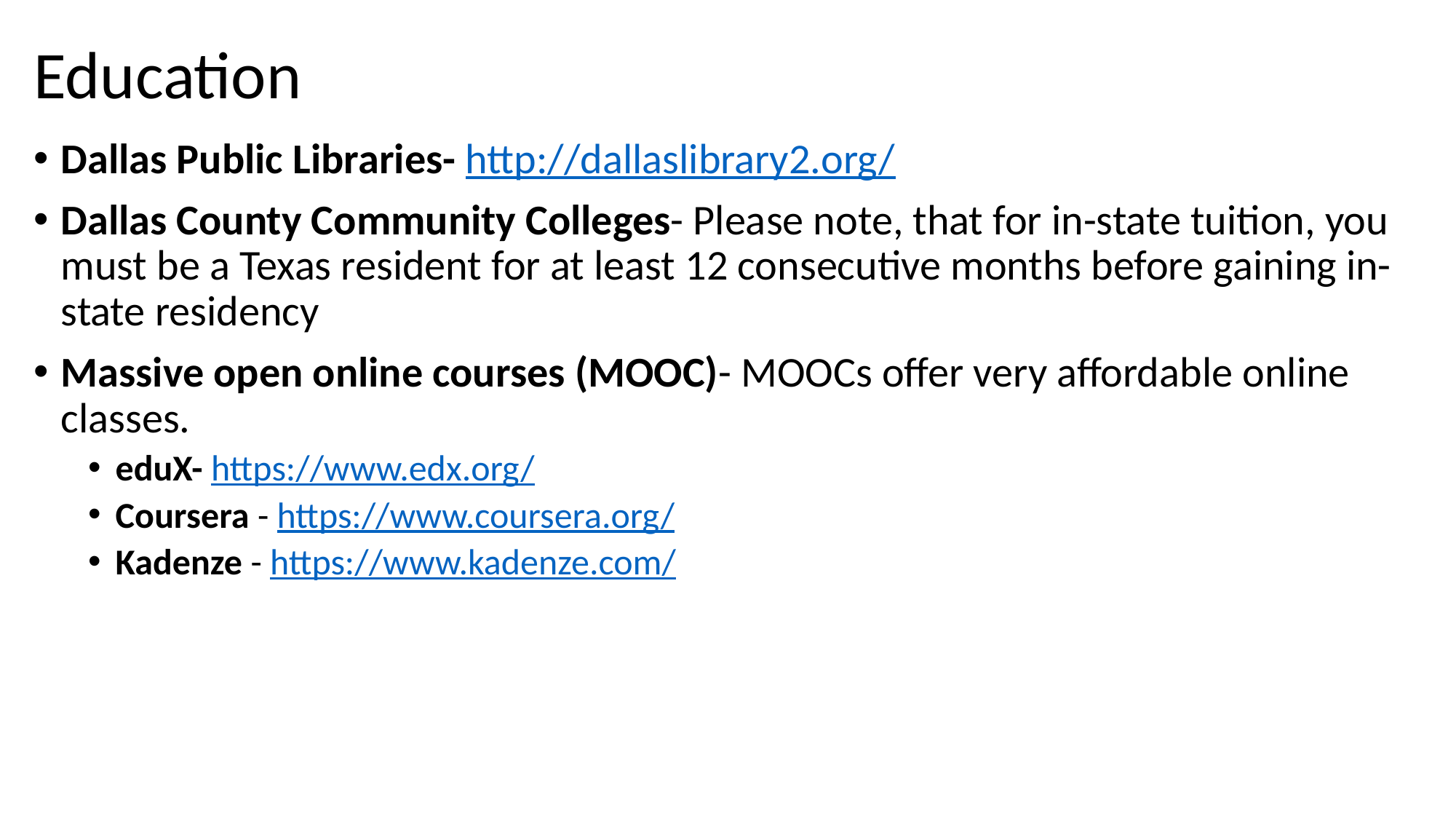

# Education
Dallas Public Libraries- http://dallaslibrary2.org/
Dallas County Community Colleges- Please note, that for in-state tuition, you must be a Texas resident for at least 12 consecutive months before gaining in-state residency
Massive open online courses (MOOC)- MOOCs offer very affordable online classes.
eduX- https://www.edx.org/
Coursera - https://www.coursera.org/
Kadenze - https://www.kadenze.com/